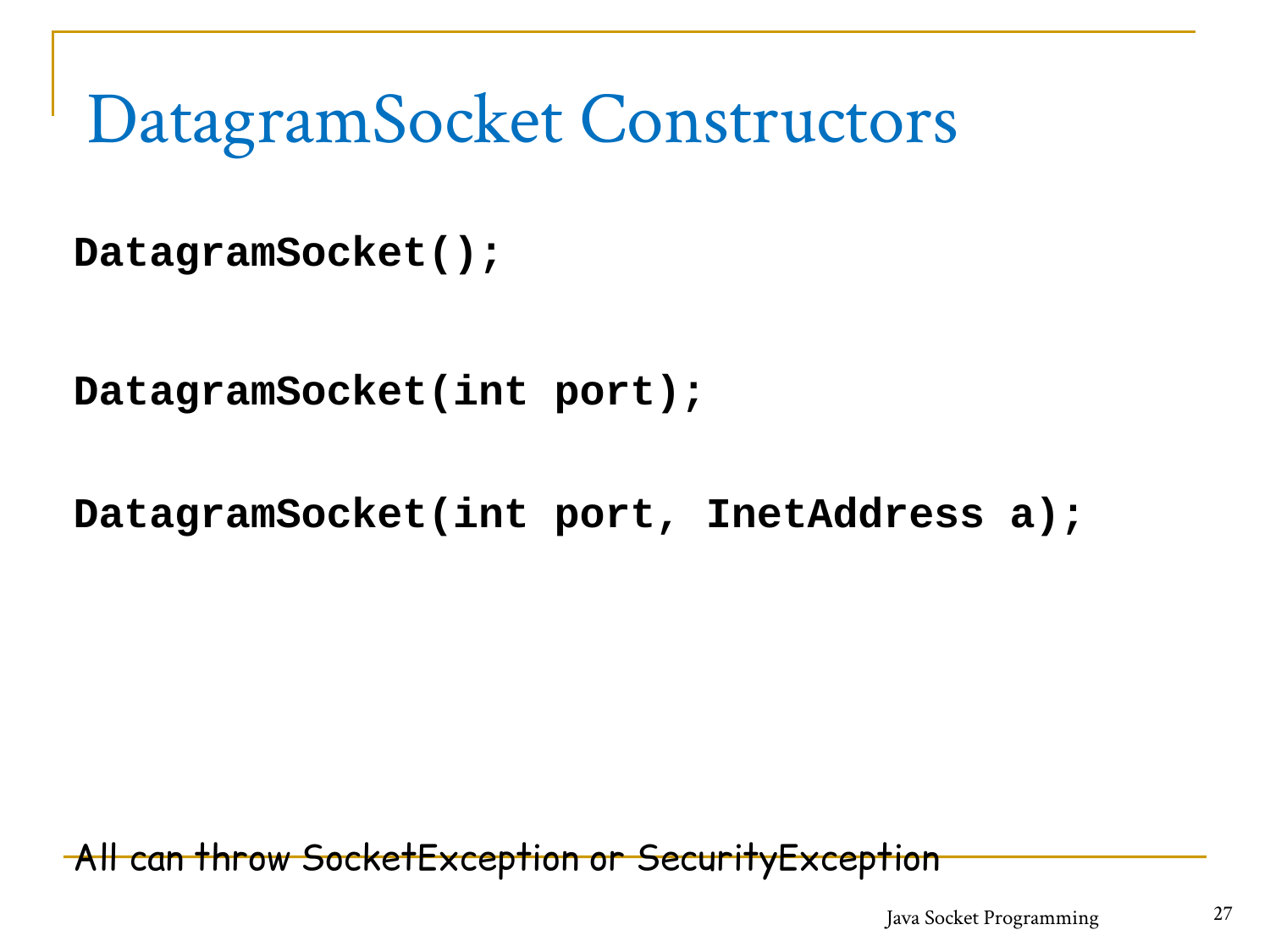

# DatagramSocket Constructors
DatagramSocket();
DatagramSocket(int port);  DatagramSocket(int port, InetAddress a);
All can throw SocketException or SecurityException
Java Socket Programming
27